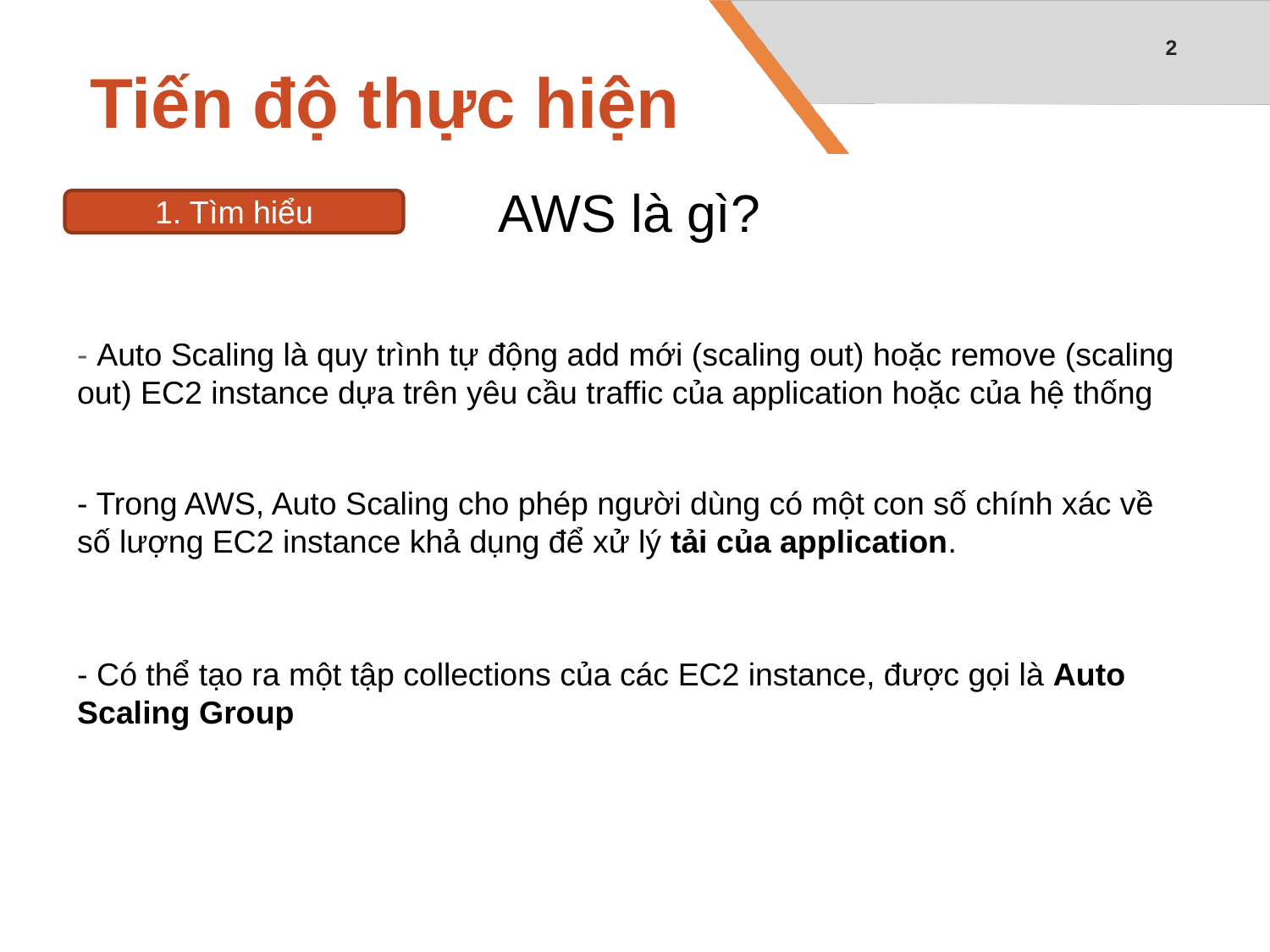

2
# Tiến độ thực hiện
AWS là gì?
1. Tìm hiểu
- Auto Scaling là quy trình tự động add mới (scaling out) hoặc remove (scaling out) EC2 instance dựa trên yêu cầu traffic của application hoặc của hệ thống
- Trong AWS, Auto Scaling cho phép người dùng có một con số chính xác về số lượng EC2 instance khả dụng để xử lý tải của application.
- Có thể tạo ra một tập collections của các EC2 instance, được gọi là Auto Scaling Group